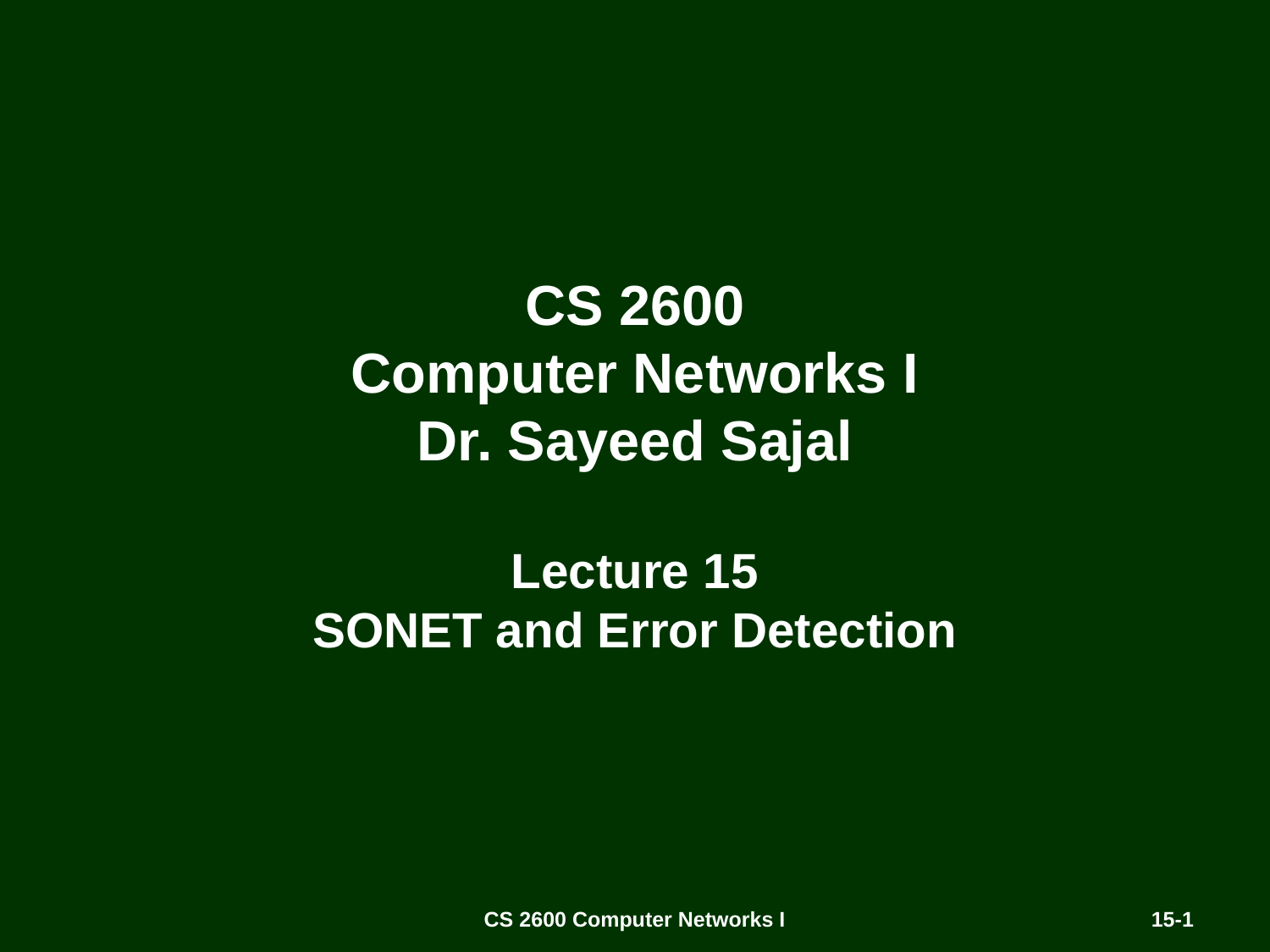

# CS 2600 Computer Networks I Dr. Sayeed Sajal Lecture 15 SONET and Error Detection
CS 2600 Computer Networks I
15-1